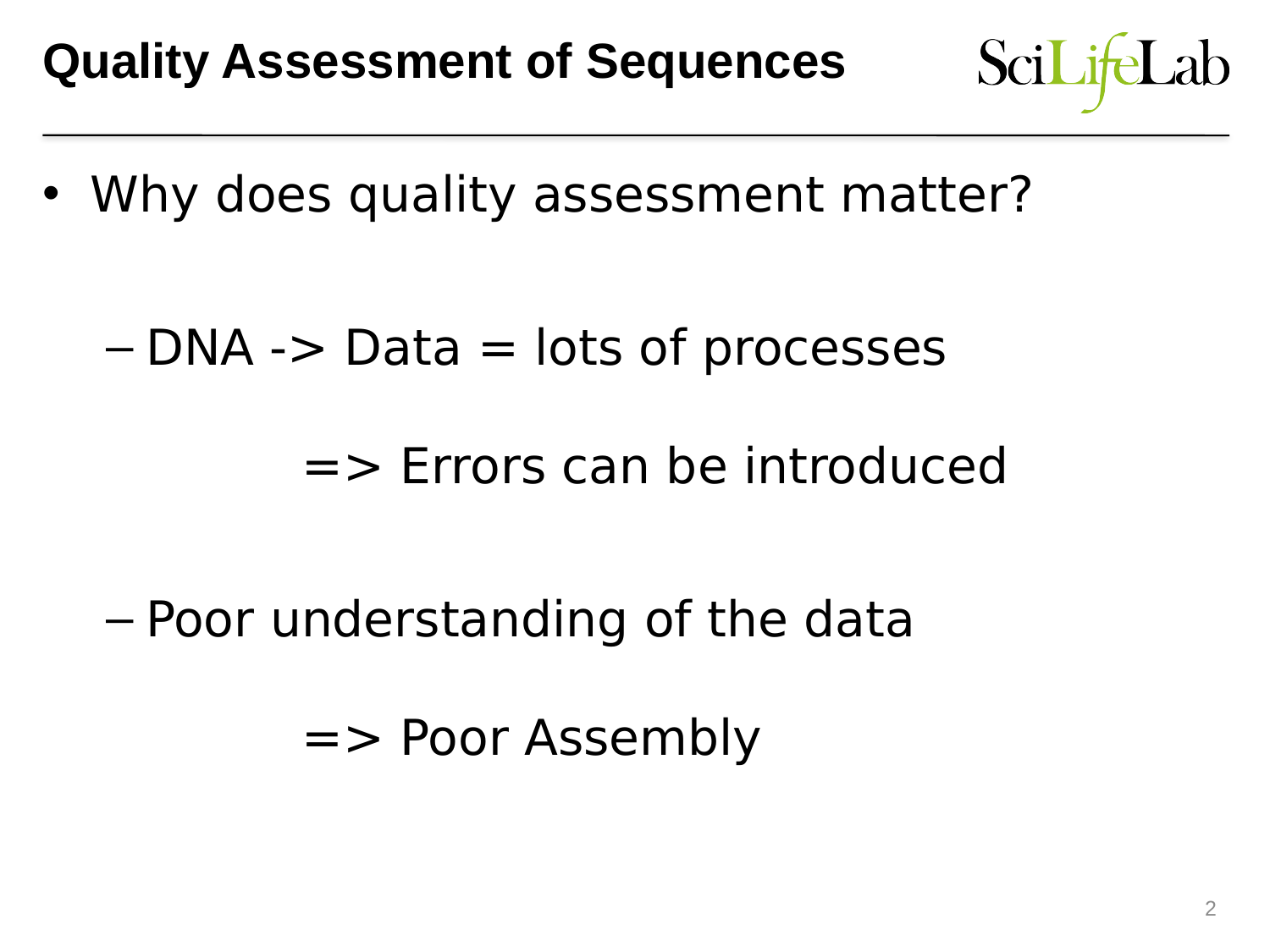

# Quality Assessment of Sequences
Why does quality assessment matter?

DNA -> Data = lots of processes
          => Errors can be introduced

Poor understanding of the data
          => Poor Assembly
2